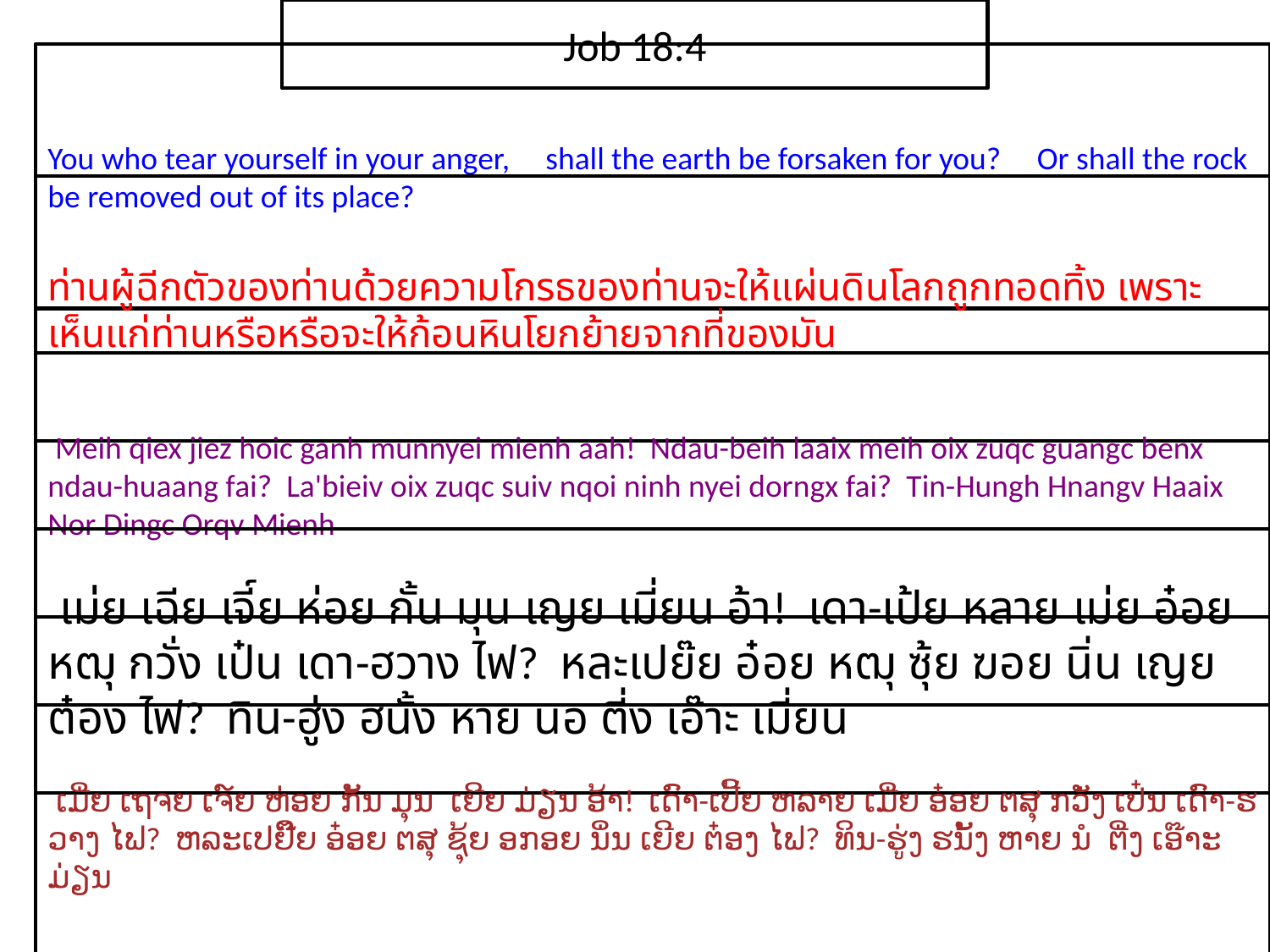

Job 18:4
You who tear yourself in your anger,     shall the earth be forsaken for you?     Or shall the rock be removed out of its place?
ท่าน​ผู้​ฉีก​ตัว​ของ​ท่าน​ด้วย​ความ​โกรธ​ของ​ท่านจะ​ให้​แผ่นดิน​โลก​ถูก​ทอดทิ้ง เพราะ​เห็น​แก่​ท่าน​หรือหรือ​จะ​ให้​ก้อน​หิน​โยกย้าย​จาก​ที่​ของ​มัน
 Meih qiex jiez hoic ganh munnyei mienh aah!  Ndau-beih laaix meih oix zuqc guangc benx ndau-huaang fai?  La'bieiv oix zuqc suiv nqoi ninh nyei dorngx fai?  Tin-Hungh Hnangv Haaix Nor Dingc Orqv Mienh
 เม่ย เฉีย เจี์ย ห่อย กั้น มุน เญย เมี่ยน อ้า!  เดา-เป้ย หลาย เม่ย อ๋อย หฒุ กวั่ง เป๋น เดา-ฮวาง ไฟ?  หละเปย๊ย อ๋อย หฒุ ซุ้ย ฆอย นิ่น เญย ต๋อง ไฟ?  ทิน-ฮู่ง ฮนั้ง หาย นอ ตี่ง เอ๊าะ เมี่ยน
 ເມີ່ຍ ເຖຈຍ ເຈ໌ຍ ຫ່ອຍ ກັ້ນ ມຸນ  ເຍີຍ ມ່ຽນ ອ້າ!  ເດົາ-ເປີ້ຍ ຫລາຍ ເມີ່ຍ ອ໋ອຍ ຕສຸ ກວັ່ງ ເປ໋ນ ເດົາ-ຮວາງ ໄຟ?  ຫລະເປຢີ໊ຍ ອ໋ອຍ ຕສຸ ຊຸ້ຍ ອກອຍ ນິ່ນ ເຍີຍ ຕ໋ອງ ໄຟ?  ທິນ-ຮູ່ງ ຮນັ້ງ ຫາຍ ນໍ  ຕີ່ງ ເອ໊າະ ມ່ຽນ